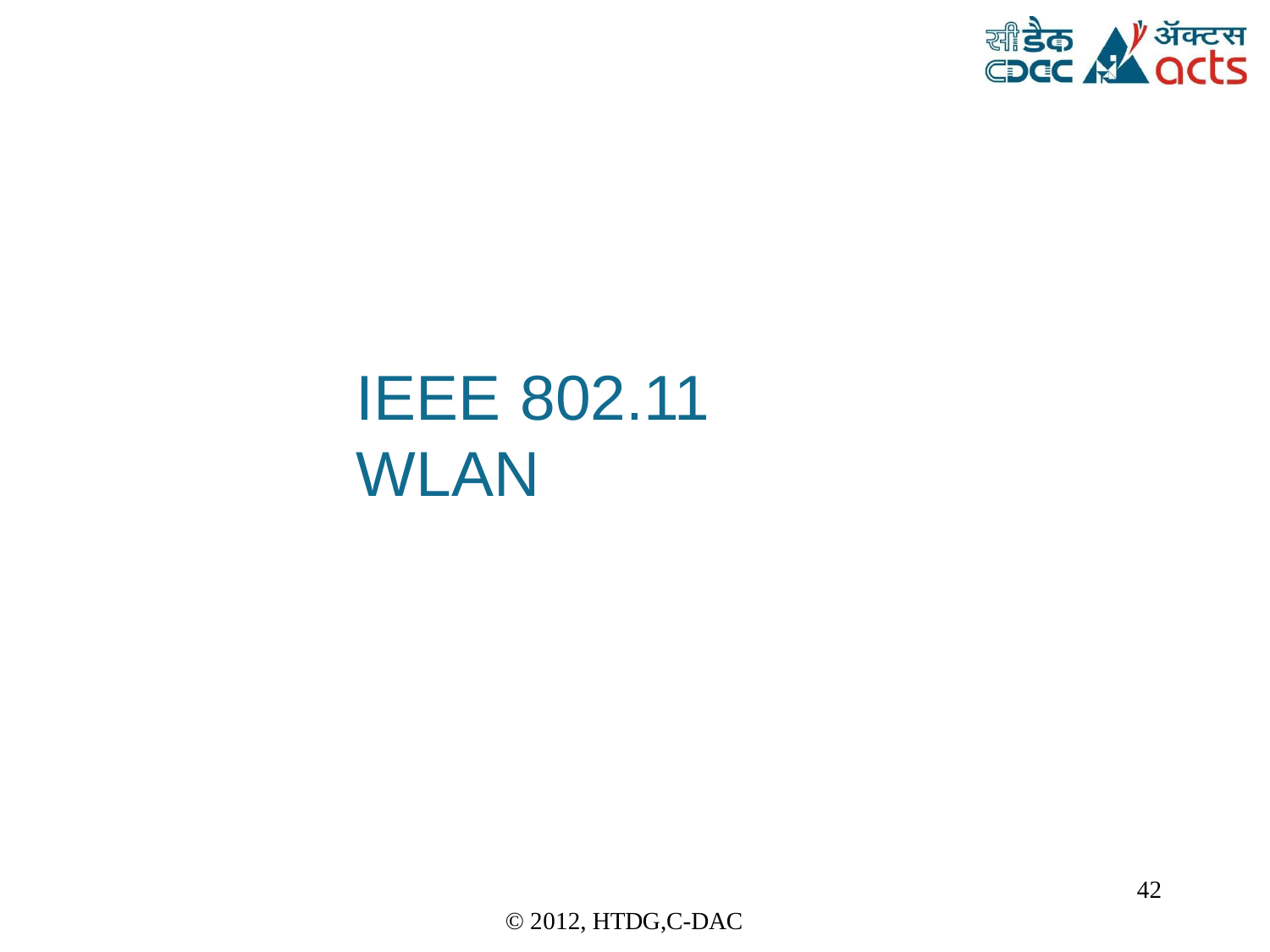

IEEE	802.11	WLAN
42
© 2012, HTDG,C-DAC